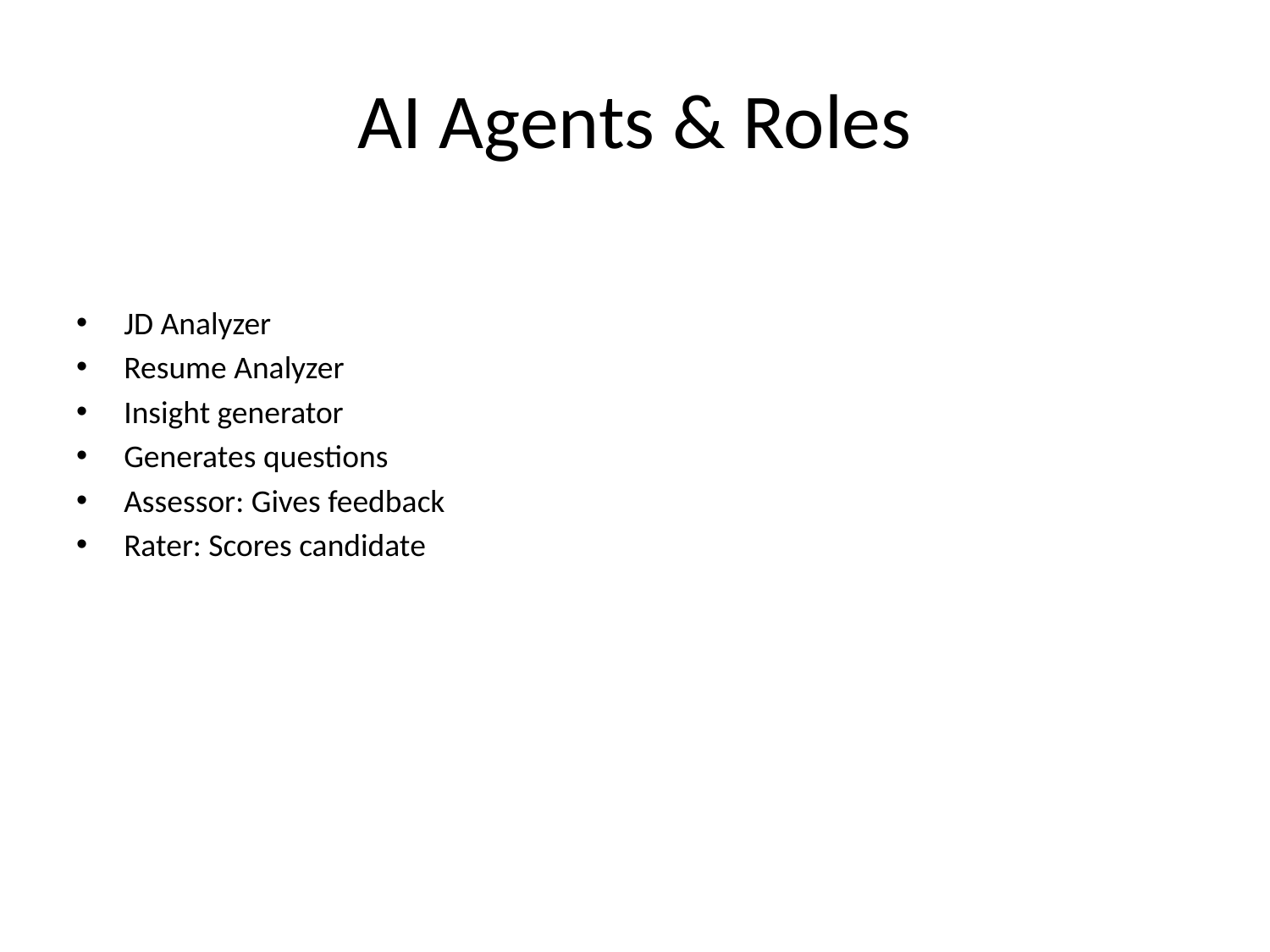

# AI Agents & Roles

JD Analyzer
Resume Analyzer
Insight generator
Generates questions
Assessor: Gives feedback
Rater: Scores candidate